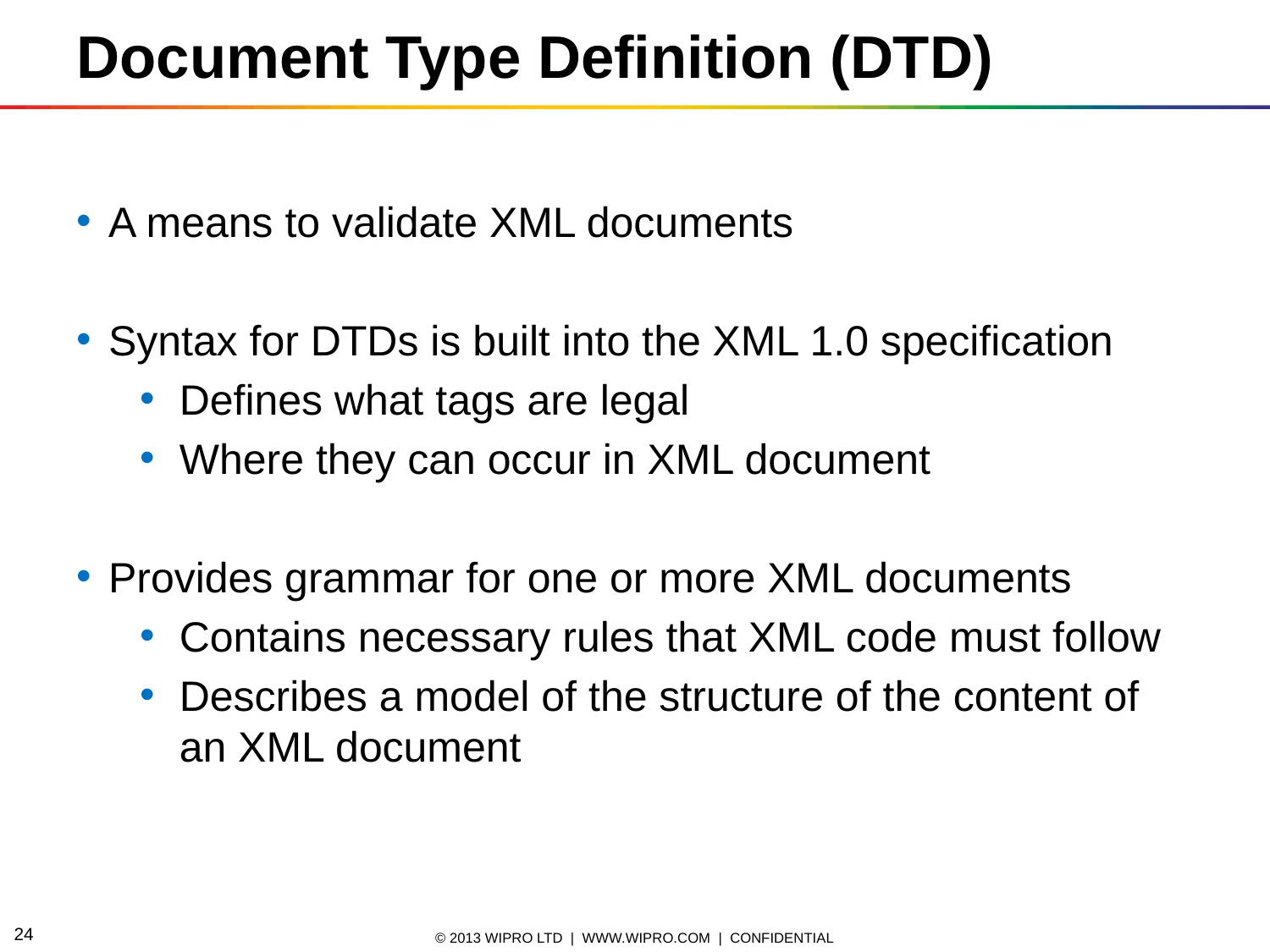

Document Type Definition (DTD)
A means to validate XML documents

Syntax for DTDs is built into the XML 1.0 specification
Defines what tags are legal
Where they can occur in XML document

Provides grammar for one or more XML documents
Contains necessary rules that XML code must follow
Describes a model of the structure of the content of an XML document